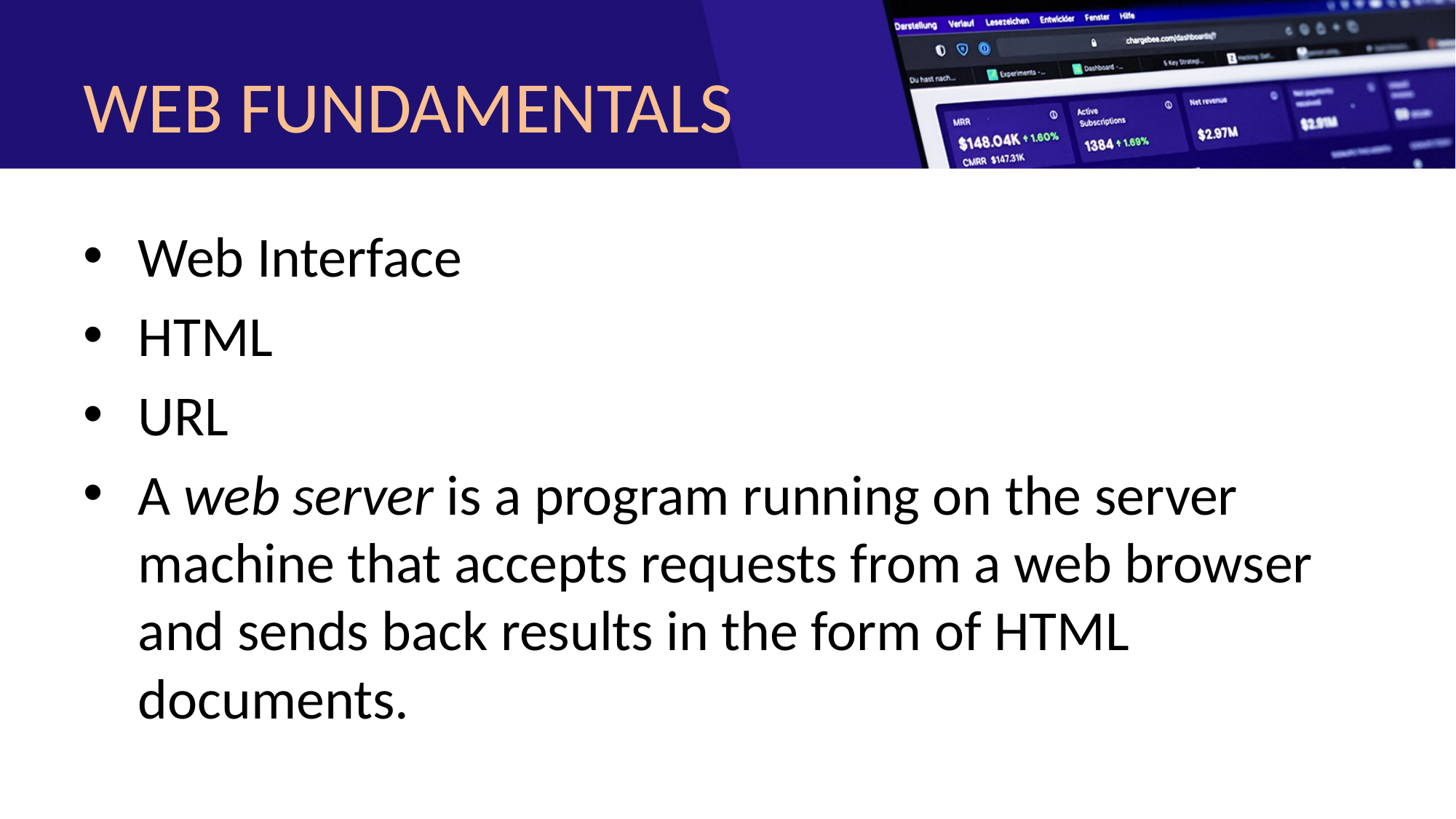

# WEB FUNDAMENTALS
Web Interface
HTML
URL
A web server is a program running on the server machine that accepts requests from a web browser and sends back results in the form of HTML documents.